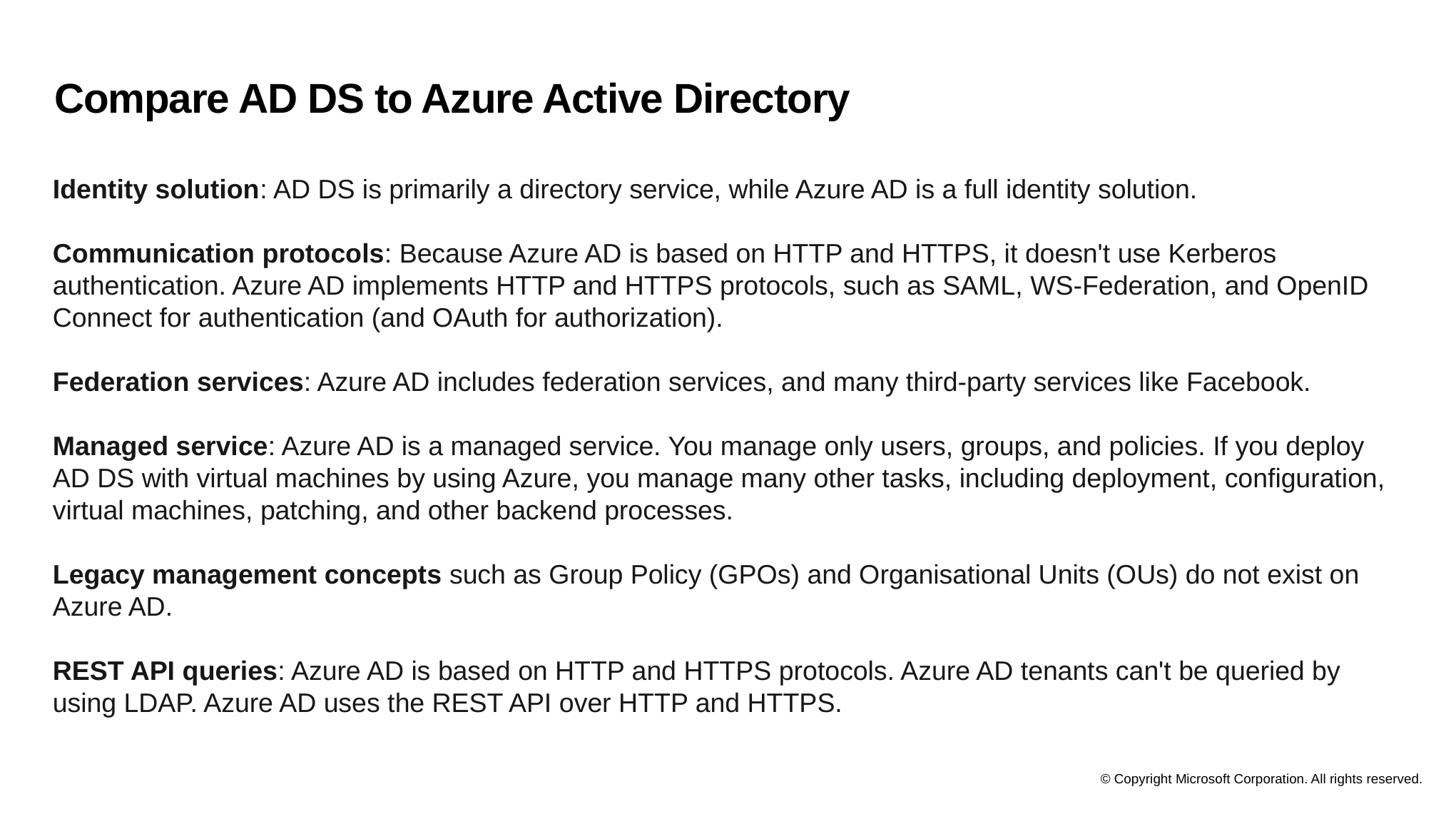

# Compare AD DS to Azure Active Directory
Identity solution: AD DS is primarily a directory service, while Azure AD is a full identity solution.

Communication protocols: Because Azure AD is based on HTTP and HTTPS, it doesn't use Kerberos authentication. Azure AD implements HTTP and HTTPS protocols, such as SAML, WS-Federation, and OpenID Connect for authentication (and OAuth for authorization).

Federation services: Azure AD includes federation services, and many third-party services like Facebook.

Managed service: Azure AD is a managed service. You manage only users, groups, and policies. If you deploy AD DS with virtual machines by using Azure, you manage many other tasks, including deployment, configuration, virtual machines, patching, and other backend processes.

Legacy management concepts such as Group Policy (GPOs) and Organisational Units (OUs) do not exist on Azure AD.

REST API queries: Azure AD is based on HTTP and HTTPS protocols. Azure AD tenants can't be queried by using LDAP. Azure AD uses the REST API over HTTP and HTTPS.